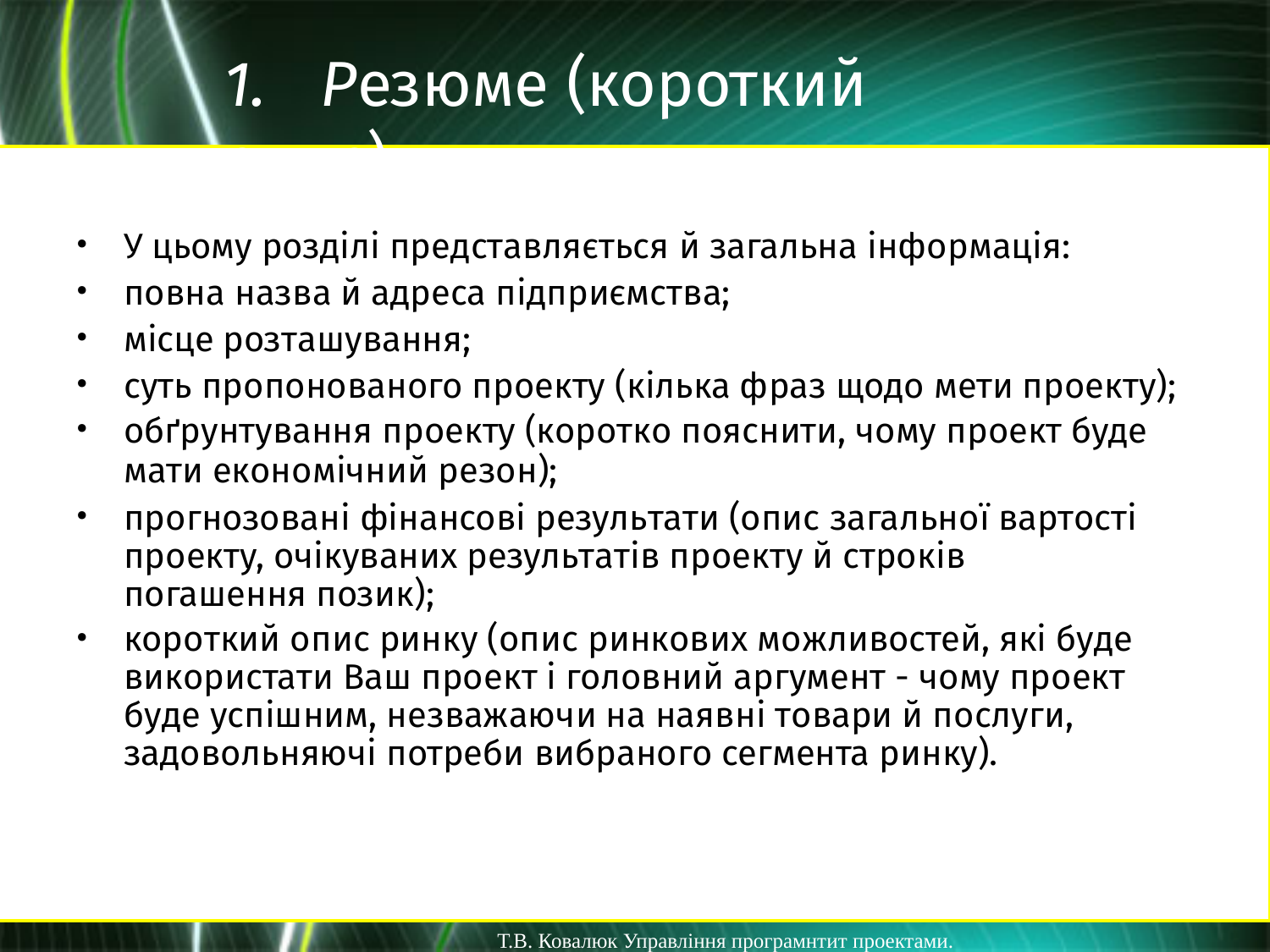

1.	Резюме (короткий опис)
У цьому розділі представляється й загальна інформація:
повна назва й адреса підприємства;
місце розташування;
суть пропонованого проекту (кілька фраз щодо мети проекту);
обґрунтування проекту (коротко пояснити, чому проект буде
мати економічний резон);
прогнозовані фінансові результати (опис загальної вартості проекту, очікуваних результатів проекту й строків погашення позик);
короткий опис ринку (опис ринкових можливостей, які буде використати Ваш проект і головний аргумент - чому проект буде успішним, незважаючи на наявні товари й послуги, задовольняючі потреби вибраного сегмента ринку).